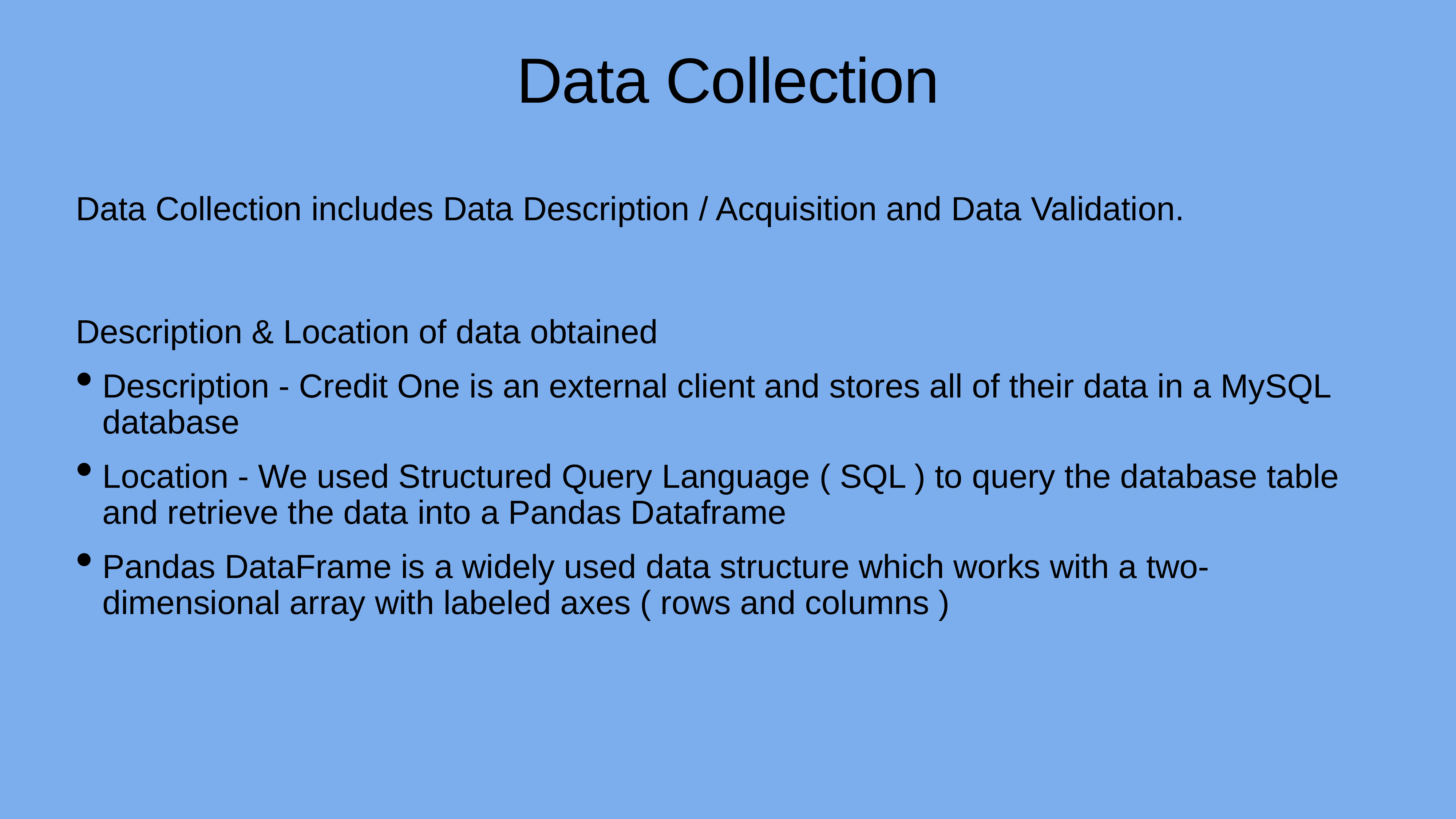

# Data Collection
Data Collection includes Data Description / Acquisition and Data Validation.
Description & Location of data obtained
Description - Credit One is an external client and stores all of their data in a MySQL database
Location - We used Structured Query Language ( SQL ) to query the database table and retrieve the data into a Pandas Dataframe
Pandas DataFrame is a widely used data structure which works with a two-dimensional array with labeled axes ( rows and columns )